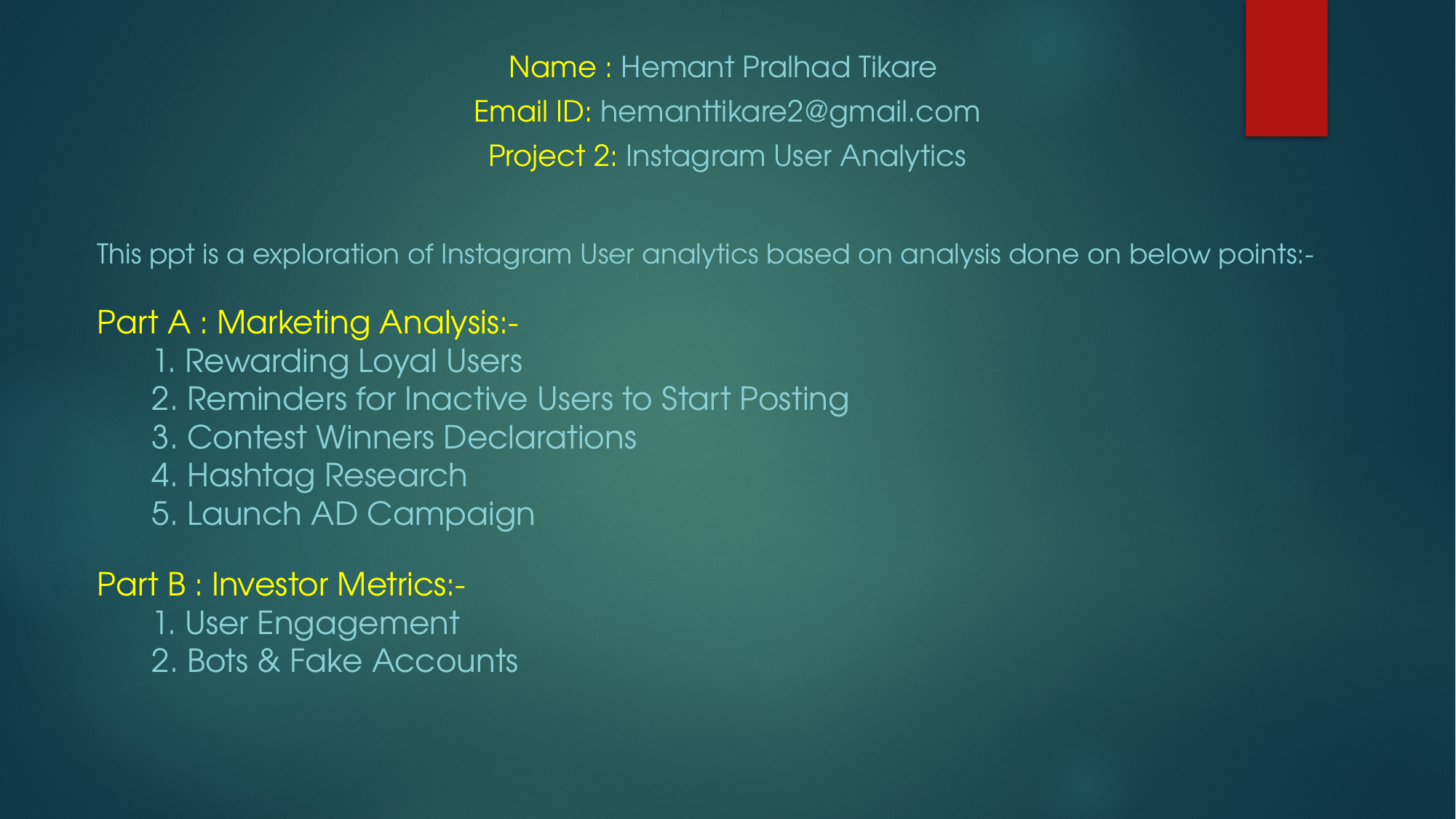

Name : Hemant Pralhad Tikare
Email ID: hemanttikare2@gmail.com
Project 2: Instagram User Analytics

This ppt is a exploration of Instagram User analytics based on analysis done on below points:-

Part A : Marketing Analysis:-
1. Rewarding Loyal Users
2. Reminders for Inactive Users to Start Posting
3. Contest Winners Declarations
4. Hashtag Research
5. Launch AD Campaign

Part B : Investor Metrics:-
1. User Engagement
2. Bots & Fake Accounts